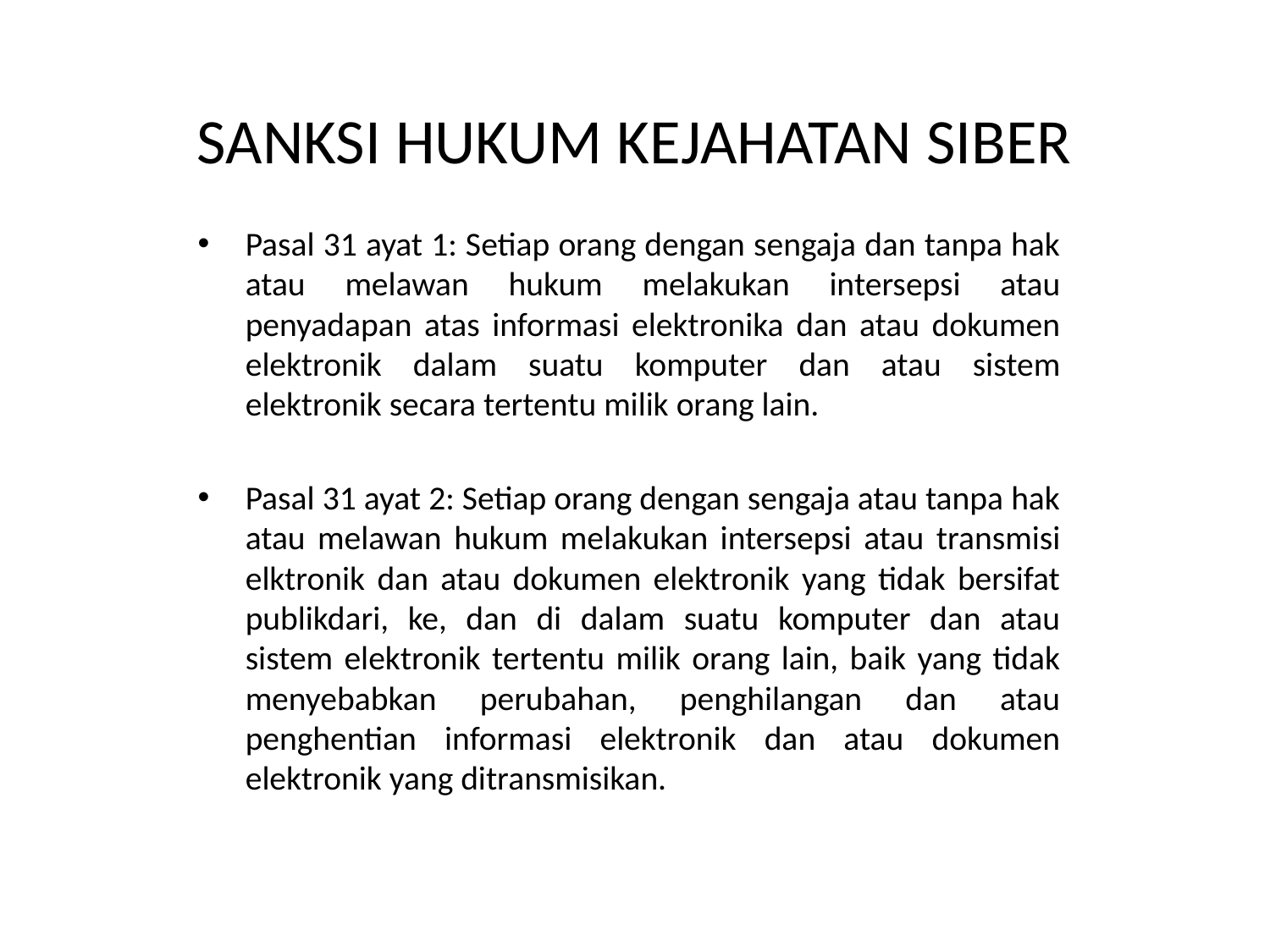

# SANKSI HUKUM KEJAHATAN SIBER
Pasal 31 ayat 1: Setiap orang dengan sengaja dan tanpa hak atau melawan hukum melakukan intersepsi atau penyadapan atas informasi elektronika dan atau dokumen elektronik dalam suatu komputer dan atau sistem elektronik secara tertentu milik orang lain.

Pasal 31 ayat 2: Setiap orang dengan sengaja atau tanpa hak atau melawan hukum melakukan intersepsi atau transmisi elktronik dan atau dokumen elektronik yang tidak bersifat publikdari, ke, dan di dalam suatu komputer dan atau sistem elektronik tertentu milik orang lain, baik yang tidak menyebabkan perubahan, penghilangan dan atau penghentian informasi elektronik dan atau dokumen elektronik yang ditransmisikan.